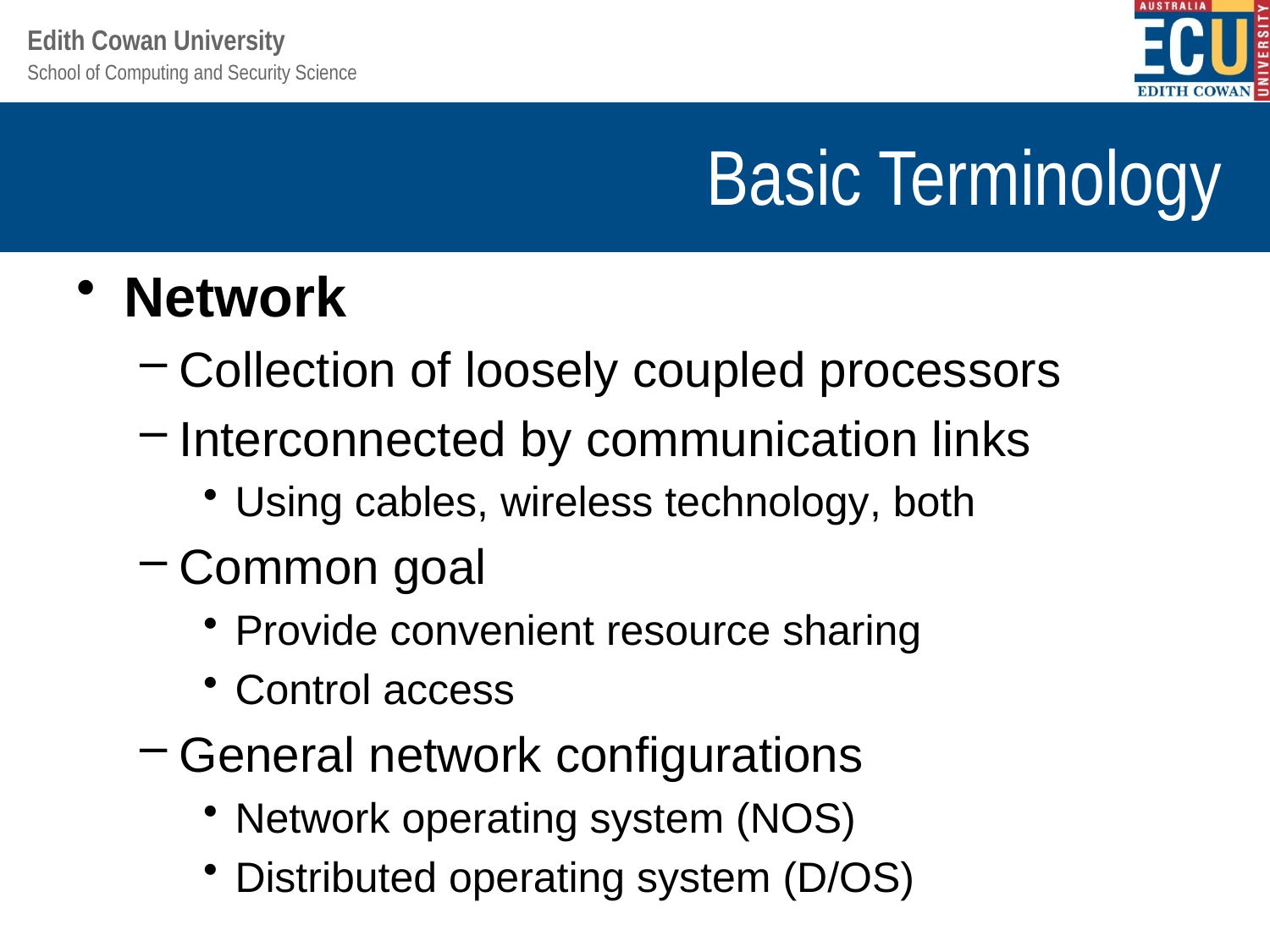

# Basic Terminology
Network
Collection of loosely coupled processors
Interconnected by communication links
Using cables, wireless technology, both
Common goal
Provide convenient resource sharing
Control access
General network configurations
Network operating system (NOS)
Distributed operating system (D/OS)